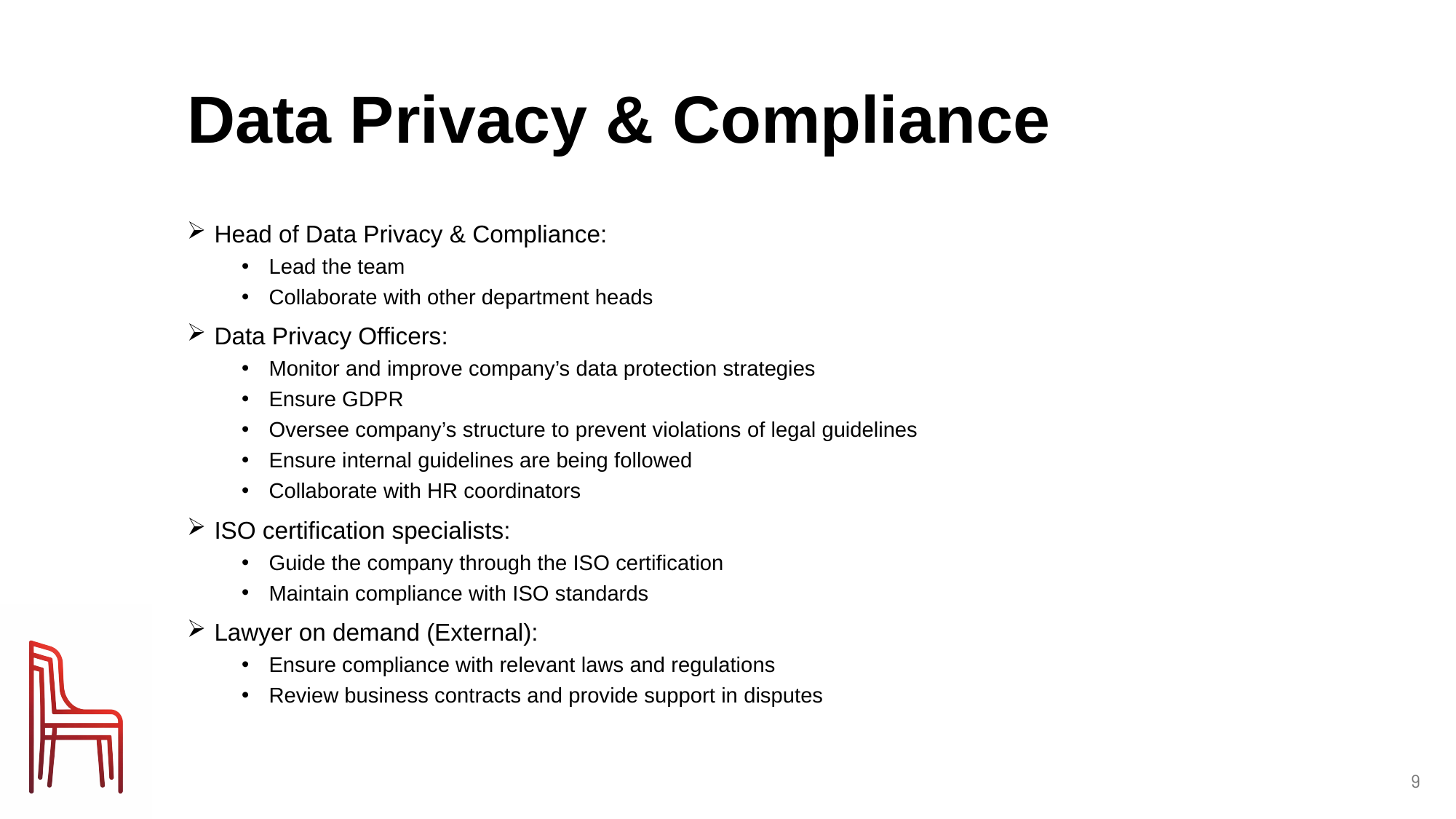

# Data Privacy & Compliance
Head of Data Privacy & Compliance:
Lead the team
Collaborate with other department heads
Data Privacy Officers:
Monitor and improve company’s data protection strategies
Ensure GDPR
Oversee company’s structure to prevent violations of legal guidelines
Ensure internal guidelines are being followed
Collaborate with HR coordinators
ISO certification specialists:
Guide the company through the ISO certification
Maintain compliance with ISO standards
Lawyer on demand (External):
Ensure compliance with relevant laws and regulations
Review business contracts and provide support in disputes

9